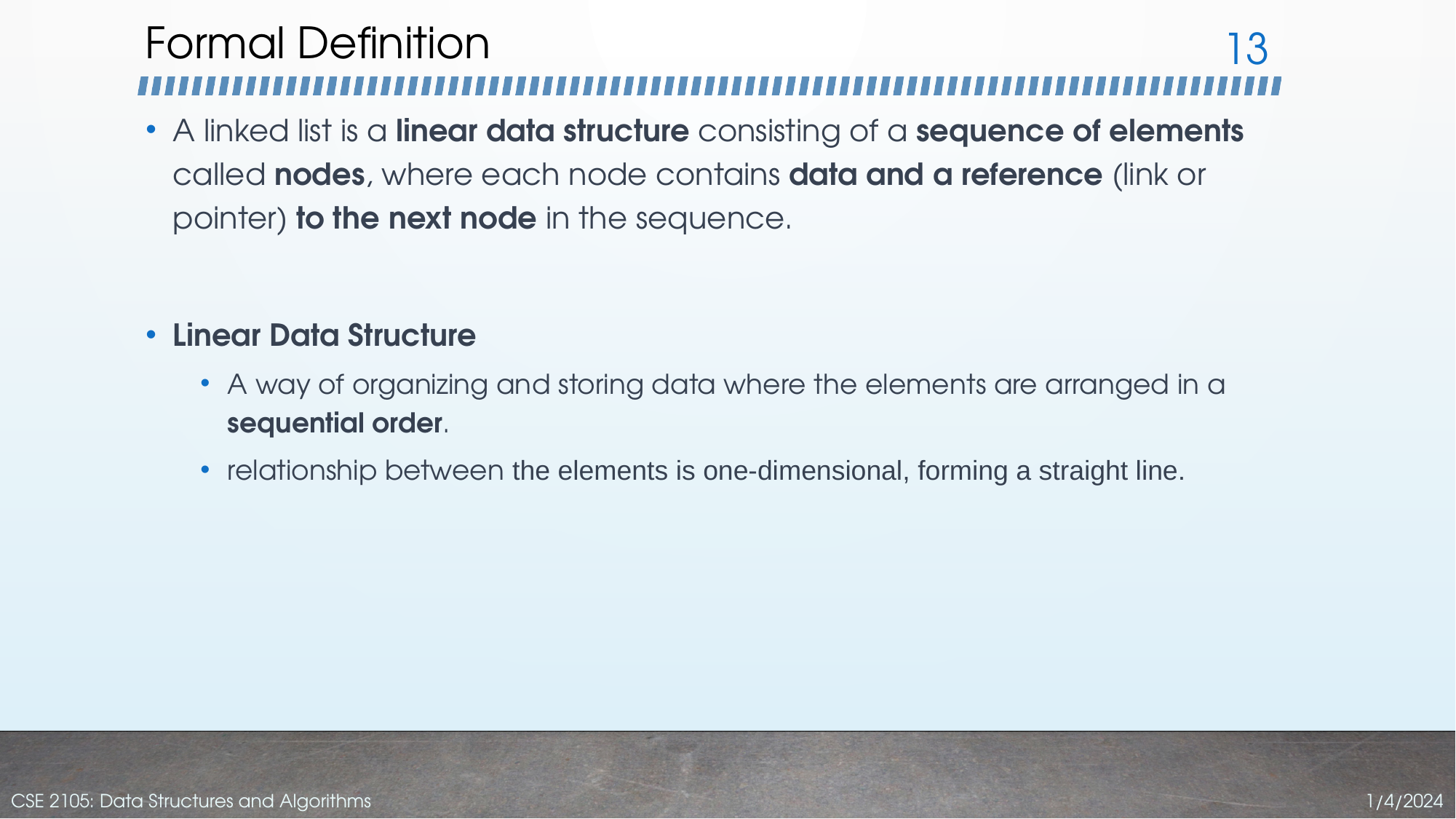

# Formal Definition
13
A linked list is a linear data structure consisting of a sequence of elements called nodes, where each node contains data and a reference (link or pointer) to the next node in the sequence.

Linear Data Structure
A way of organizing and storing data where the elements are arranged in a sequential order.
relationship between the elements is one-dimensional, forming a straight line.
1/4/2024
CSE 2105: Data Structures and Algorithms